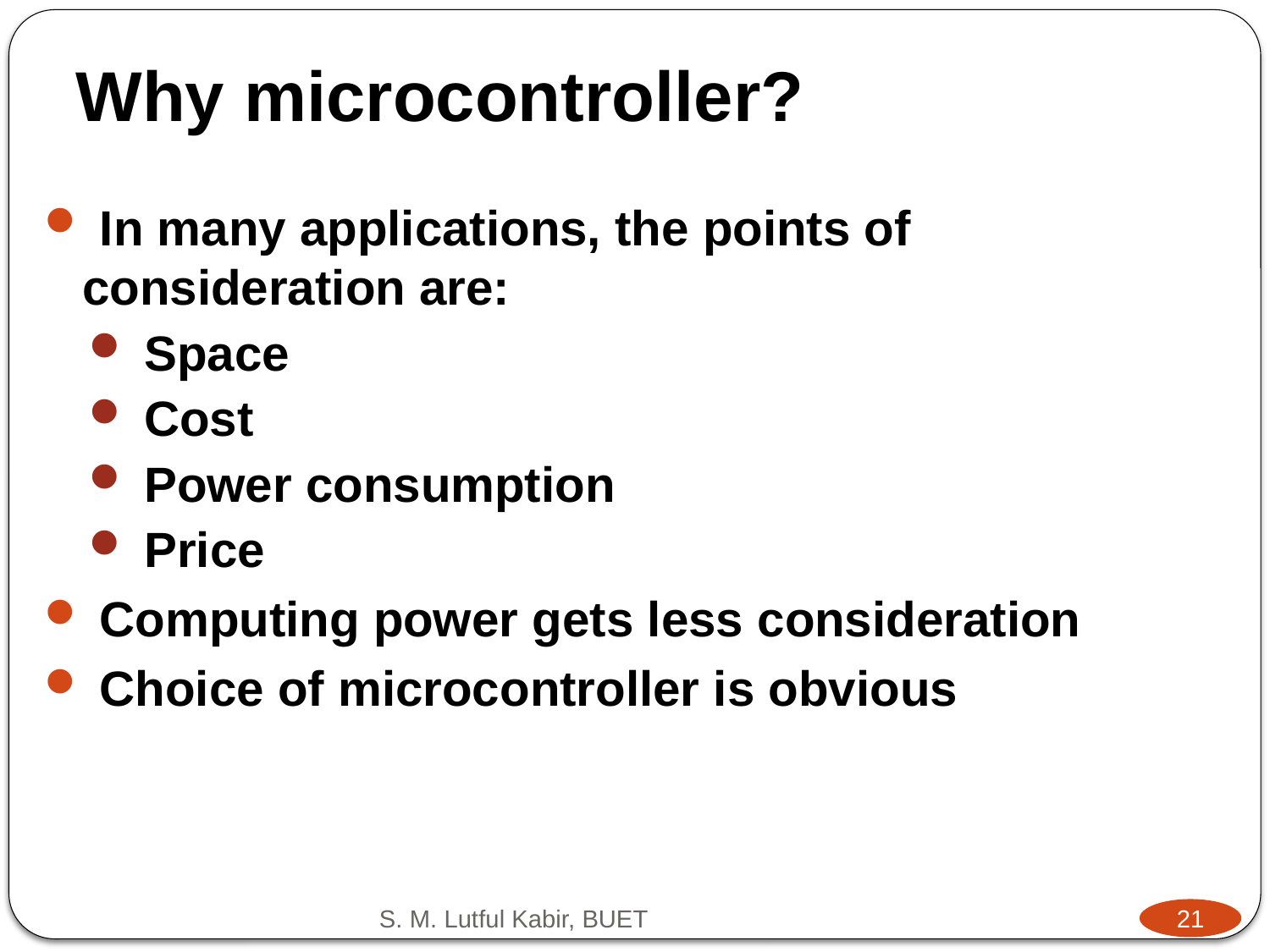

# Why microcontroller?
 In many applications, the points of consideration are:
 Space
 Cost
 Power consumption
 Price
 Computing power gets less consideration
 Choice of microcontroller is obvious
S. M. Lutful Kabir, BUET
21